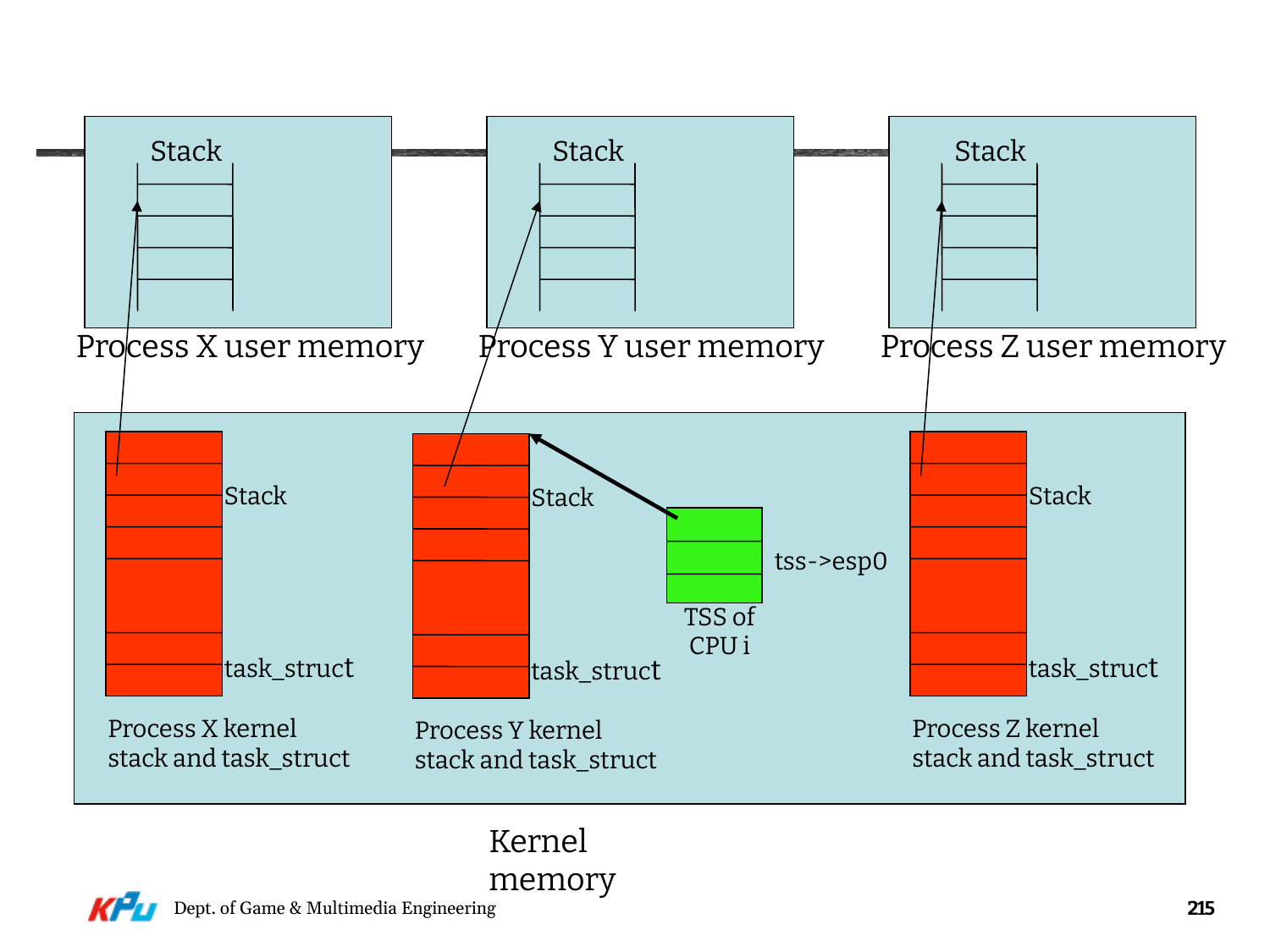

Stack

Stack

Stack

Process X user memory
Process Y user memory
Process Z user memory

Stack

task_struct

Process X kernel stack and task_struct

Stack

task_struct

Process Z kernel stack and task_struct

Stack

task_struct

Process Y kernel stack and task_struct

tss->esp0

TSS of CPU i
Kernel memory
Dept. of Game & Multimedia Engineering
215